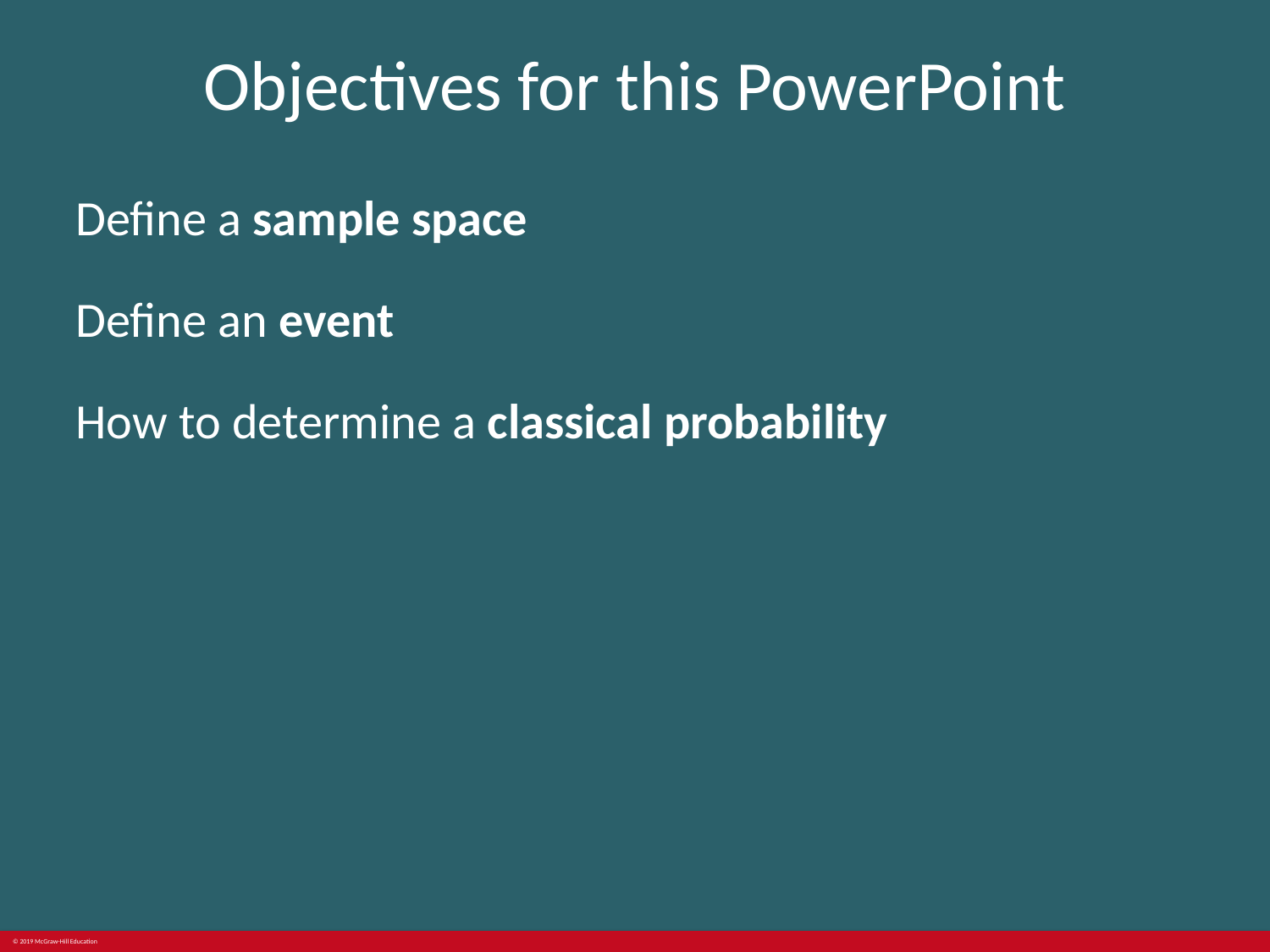

# Objectives for this PowerPoint
Define a sample space
Define an event
How to determine a classical probability